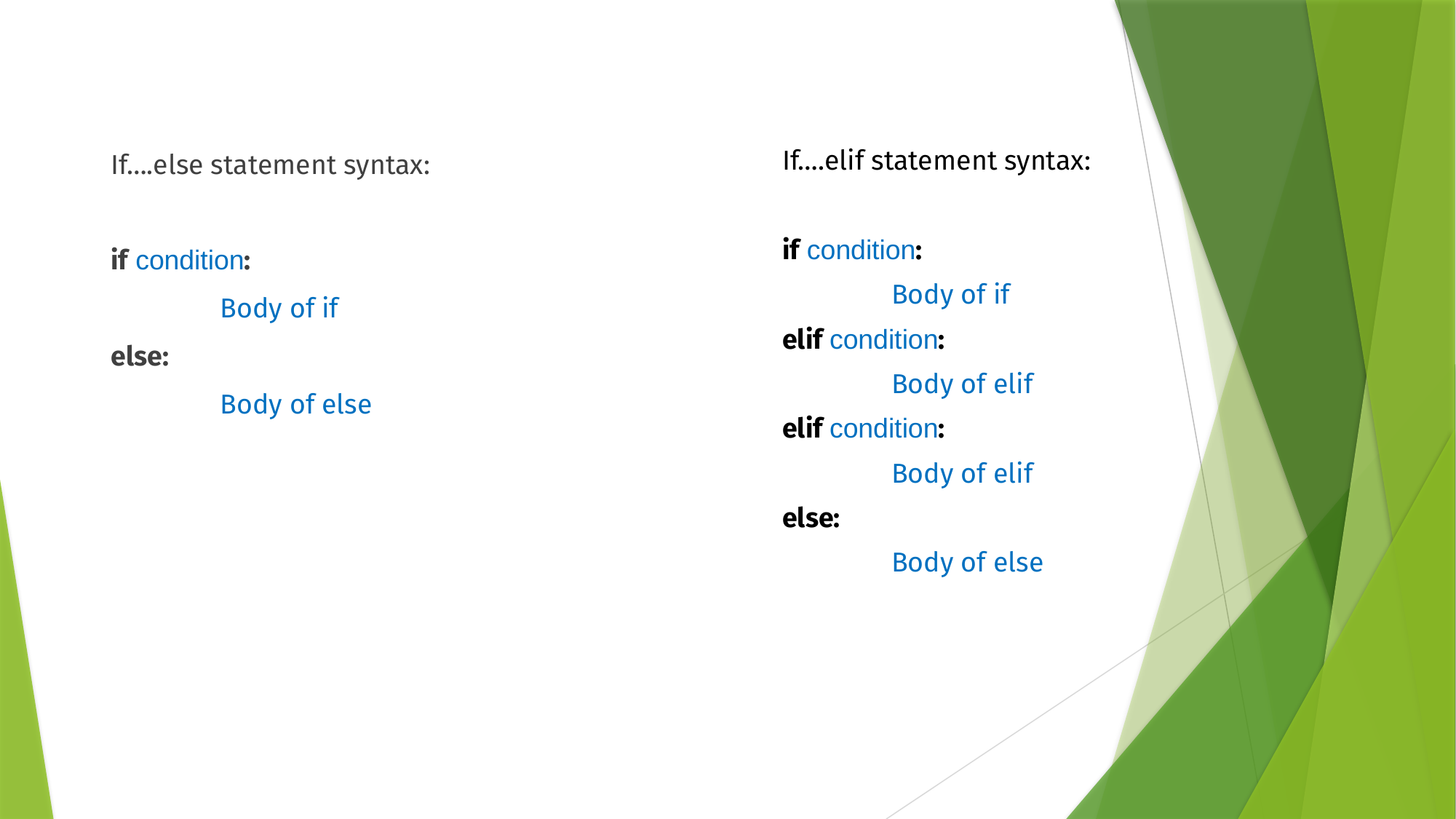

If….else statement syntax:

if condition:
	Body of if
else:
	Body of else

If….elif statement syntax:

if condition:
	Body of if
elif condition:
	Body of elif
elif condition:
	Body of elif
else:
	Body of else